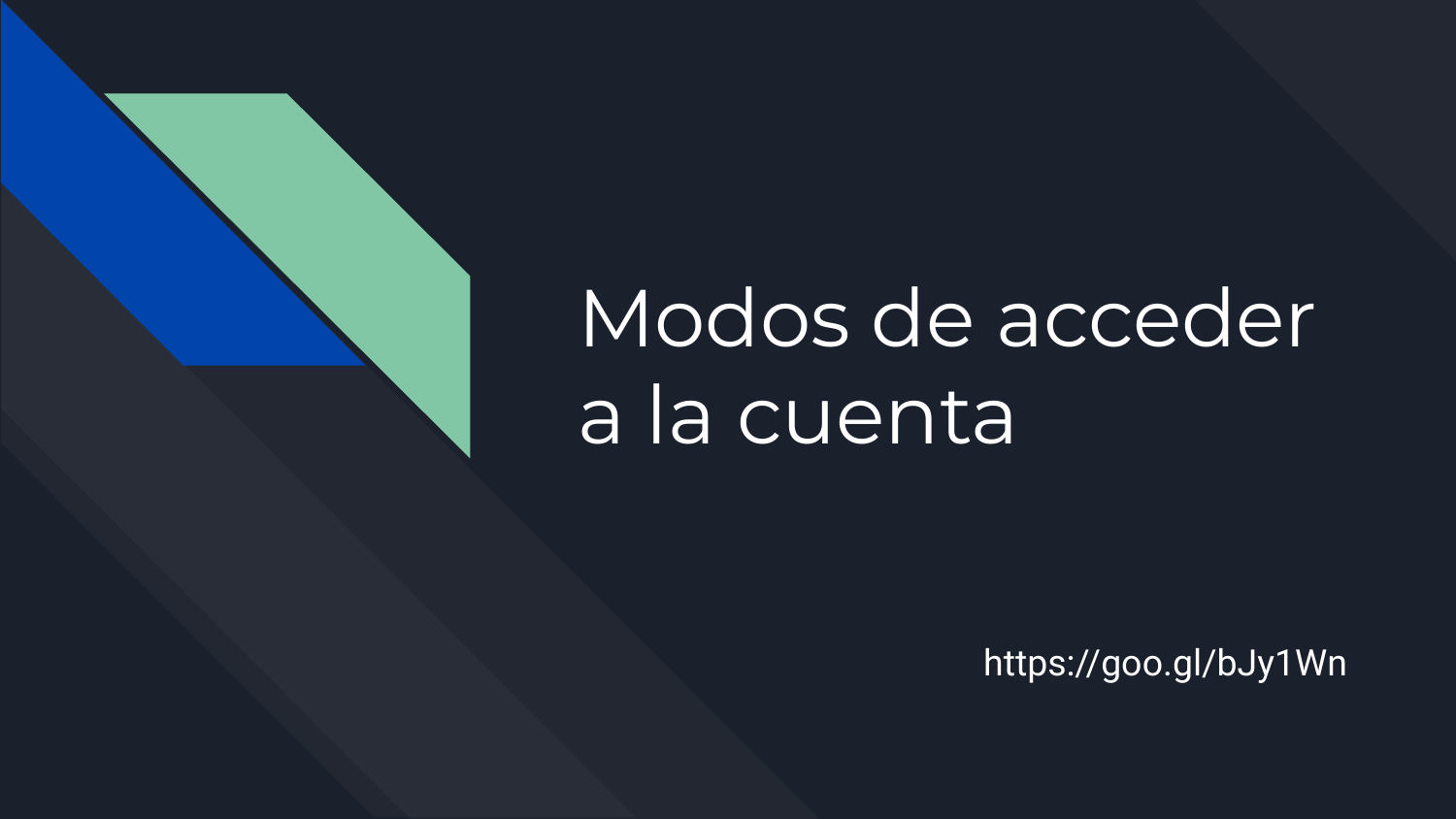

# Modos de acceder a la cuenta
https://goo.gl/bJy1Wn